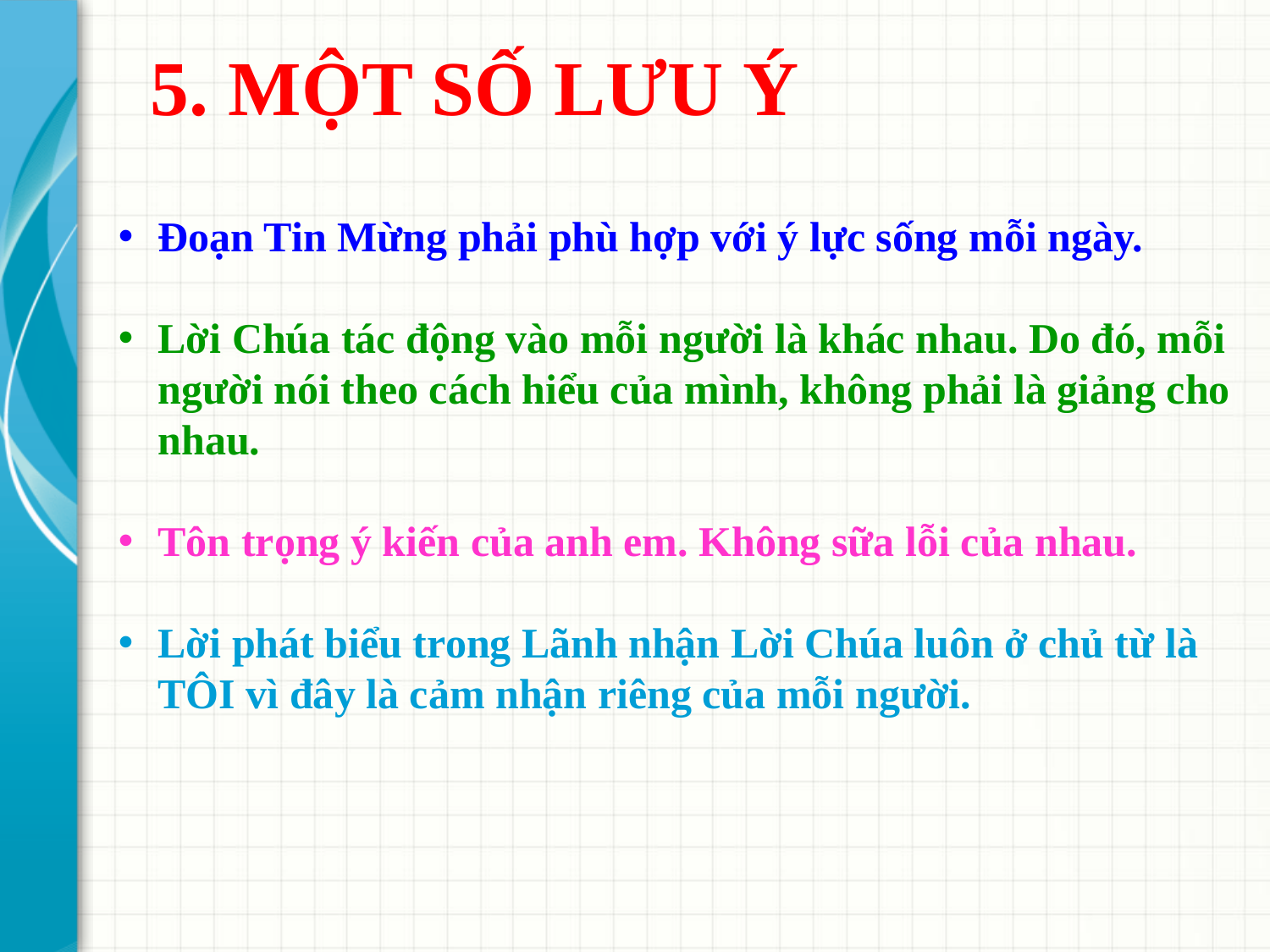

5. Một số lưu ý
Đoạn Tin Mừng phải phù hợp với ý lực sống mỗi ngày.

Lời Chúa tác động vào mỗi người là khác nhau. Do đó, mỗi người nói theo cách hiểu của mình, không phải là giảng cho nhau.

Tôn trọng ý kiến của anh em. Không sữa lỗi của nhau.

Lời phát biểu trong Lãnh nhận Lời Chúa luôn ở chủ từ là TÔI vì đây là cảm nhận riêng của mỗi người.